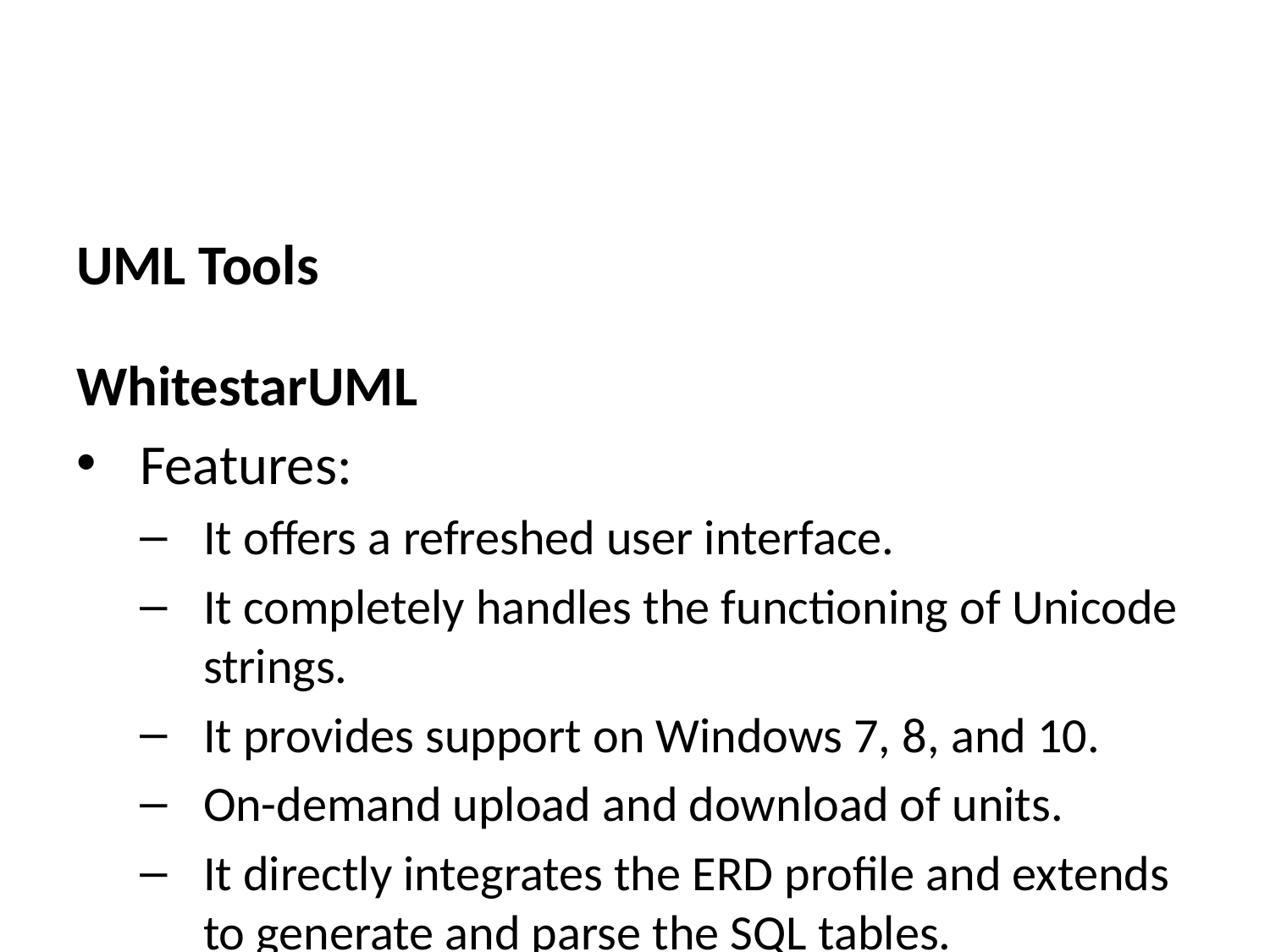

UML Tools
WhitestarUML
Features:
It offers a refreshed user interface.
It completely handles the functioning of Unicode strings.
It provides support on Windows 7, 8, and 10.
On-demand upload and download of units.
It directly integrates the ERD profile and extends to generate and parse the SQL tables.
Download link: http://whitestaruml.sourceforge.net